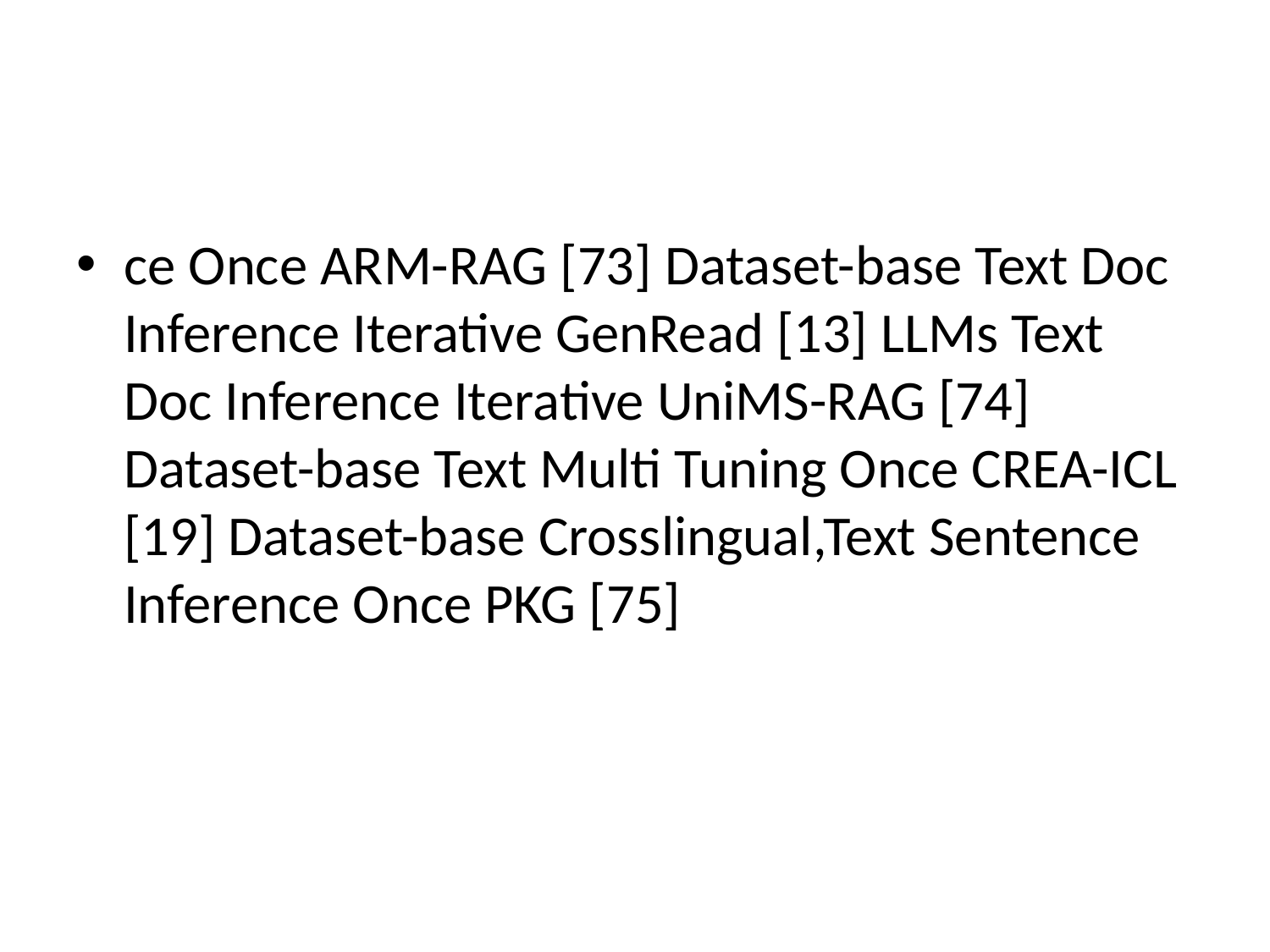

#
ce Once ARM-RAG [73] Dataset-base Text Doc Inference Iterative GenRead [13] LLMs Text Doc Inference Iterative UniMS-RAG [74] Dataset-base Text Multi Tuning Once CREA-ICL [19] Dataset-base Crosslingual,Text Sentence Inference Once PKG [75]